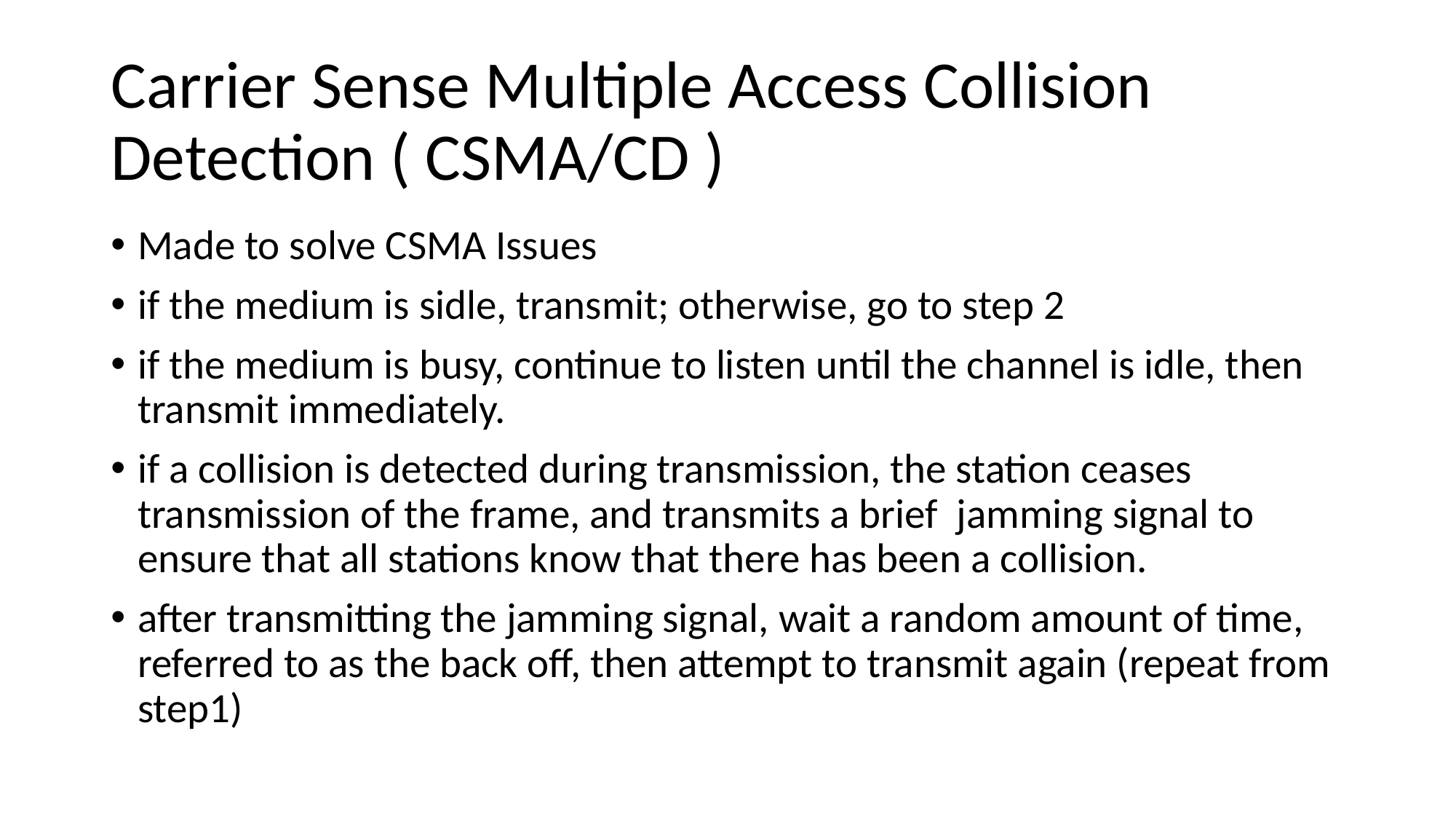

# Carrier Sense Multiple Access Collision Detection ( CSMA/CD )
Made to solve CSMA Issues
if the medium is sidle, transmit; otherwise, go to step 2
if the medium is busy, continue to listen until the channel is idle, then transmit immediately.
if a collision is detected during transmission, the station ceases transmission of the frame, and transmits a brief  jamming signal to ensure that all stations know that there has been a collision.
after transmitting the jamming signal, wait a random amount of time, referred to as the back off, then attempt to transmit again (repeat from step1)